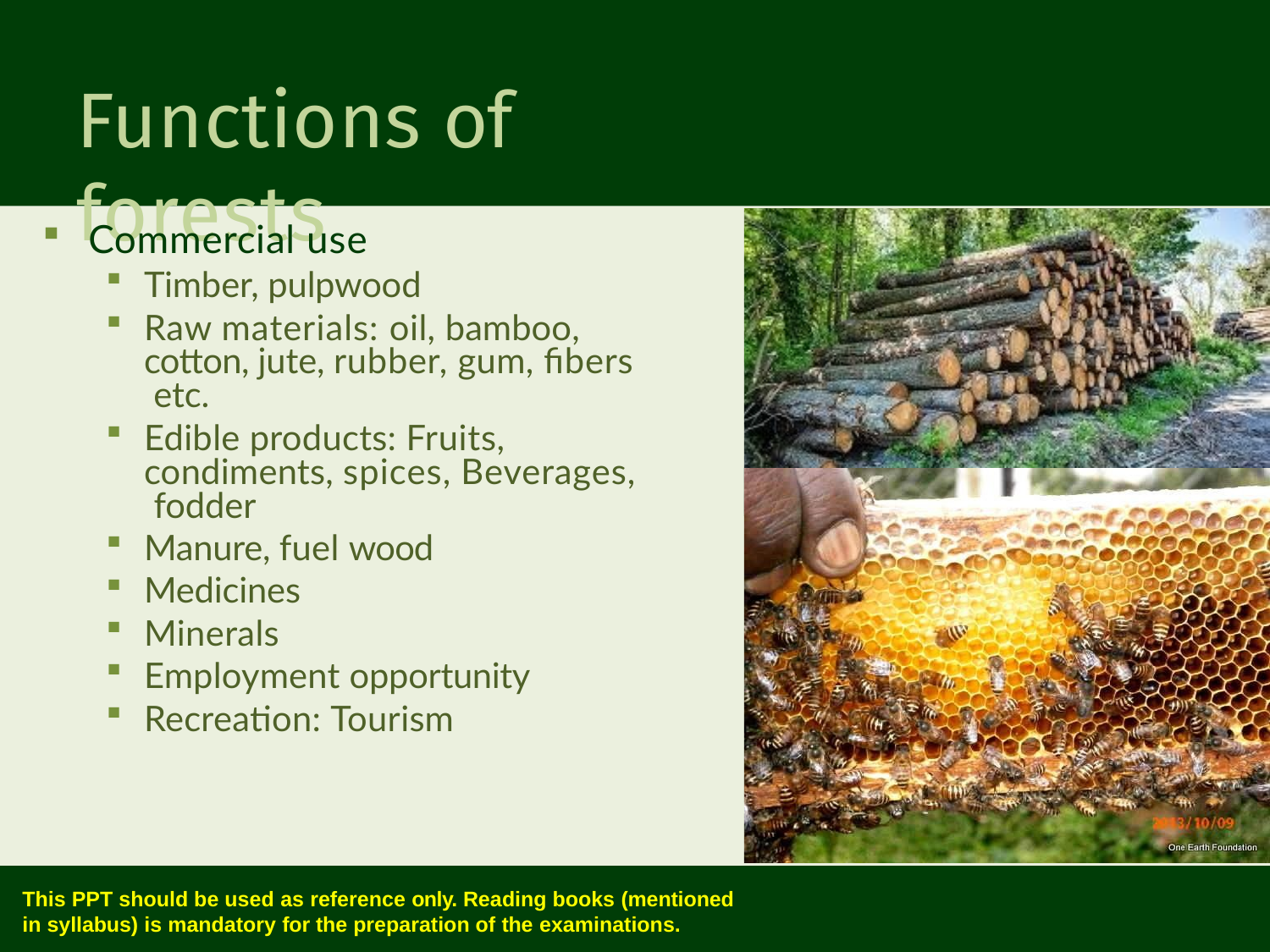

# Functions of forests

Commercial use
Timber, pulpwood
Raw materials: oil, bamboo,  cotton, jute, rubber, gum, fibers  etc.
Edible products: Fruits,  condiments, spices, Beverages,  fodder
Manure, fuel wood
Medicines
Minerals
Employment opportunity
Recreation: Tourism
This PPT should be used as reference only. Reading books (mentioned
in syllabus) is mandatory for the preparation of the examinations.